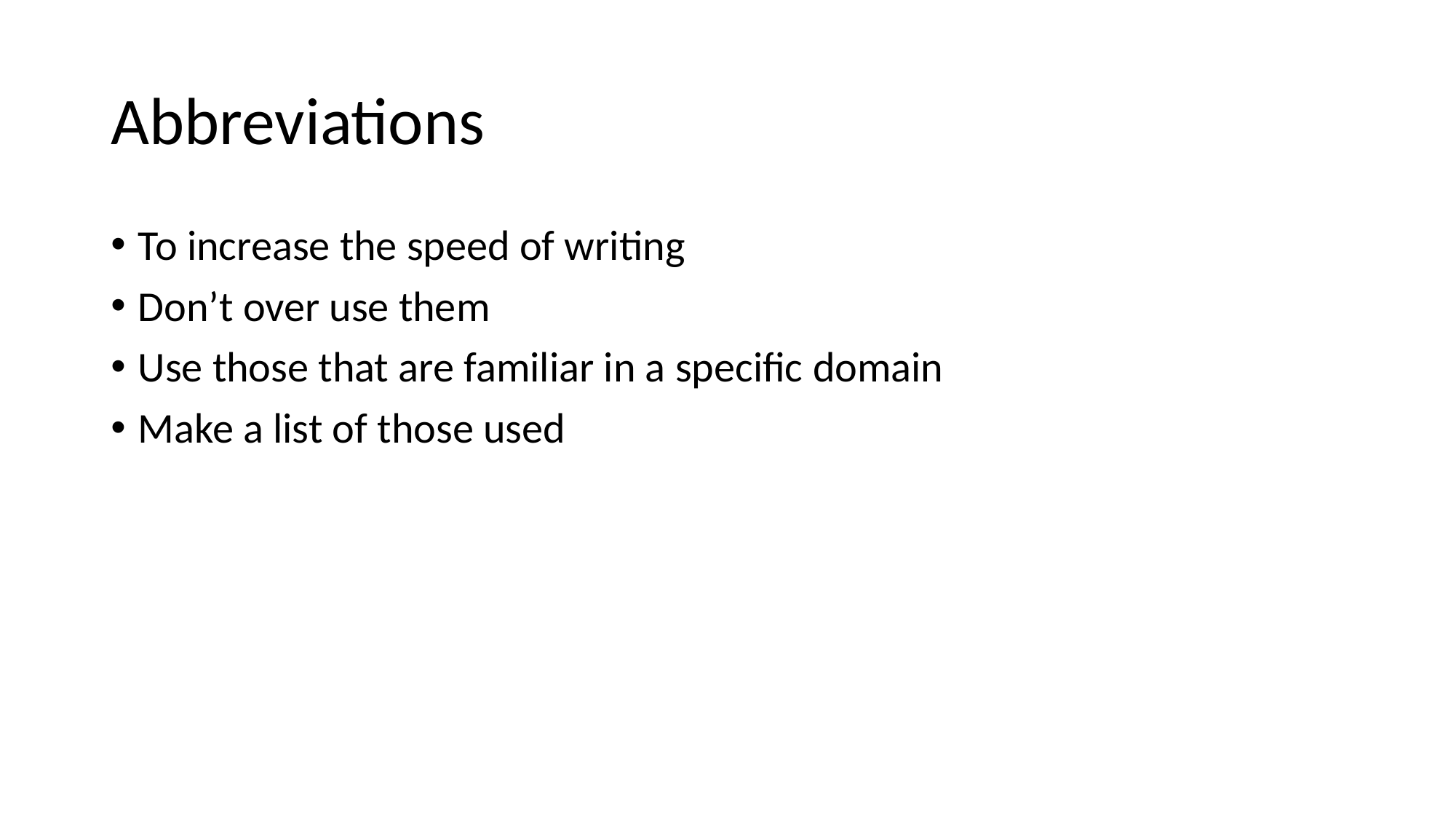

# Abbreviations
To increase the speed of writing
Don’t over use them
Use those that are familiar in a specific domain
Make a list of those used